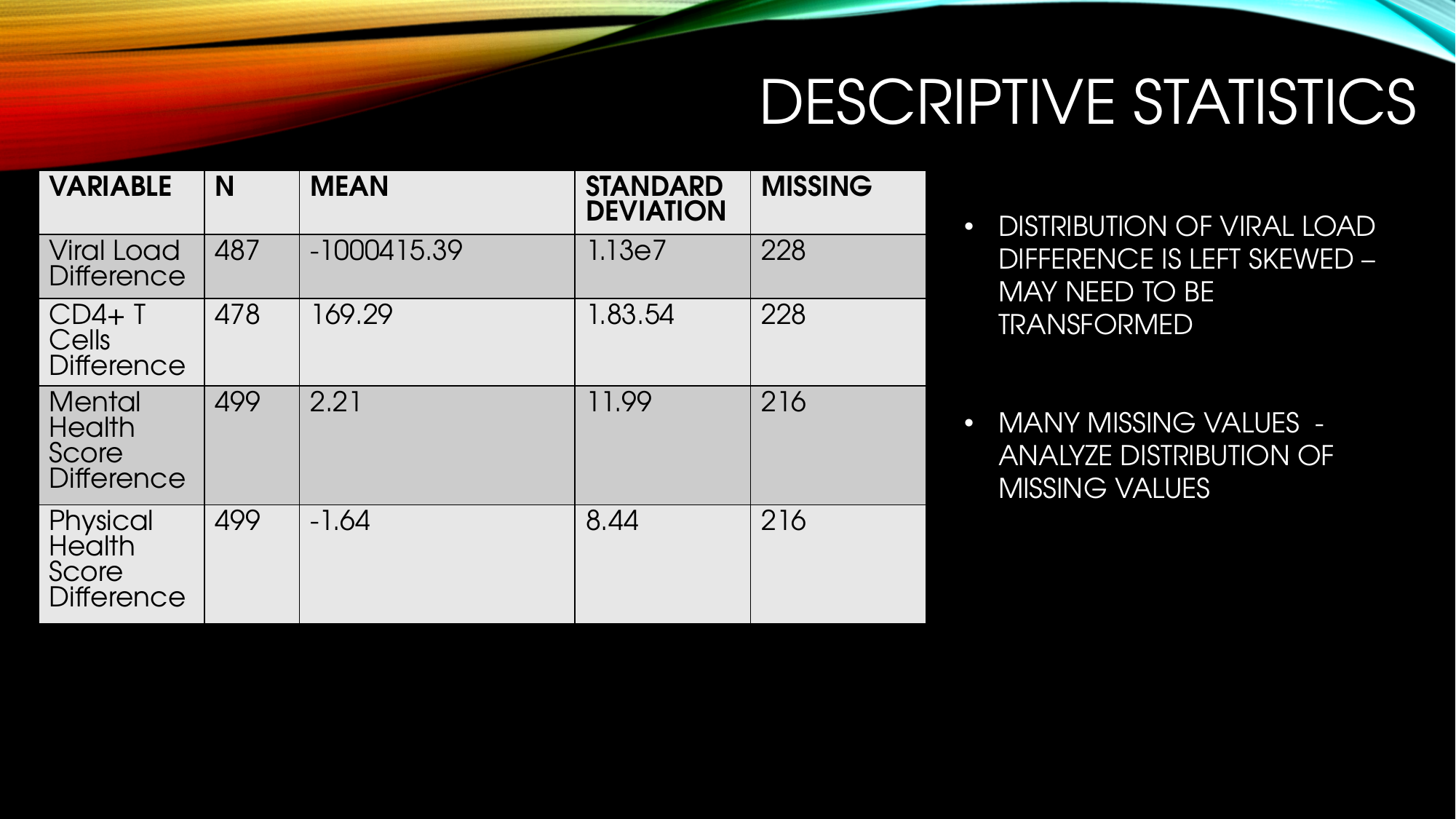

# DESCRIPTIVE STATISTICS
| VARIABLE | N | MEAN | STANDARD DEVIATION | MISSING |
| --- | --- | --- | --- | --- |
| Viral Load Difference | 487 | -1000415.39 | 1.13e7 | 228 |
| CD4+ T Cells Difference | 478 | 169.29 | 1.83.54 | 228 |
| Mental Health Score Difference | 499 | 2.21 | 11.99 | 216 |
| Physical Health Score Difference | 499 | -1.64 | 8.44 | 216 |
DISTRIBUTION OF VIRAL LOAD DIFFERENCE IS LEFT SKEWED – MAY NEED TO BE TRANSFORMED

MANY MISSING VALUES  - ANALYZE DISTRIBUTION OF MISSING VALUES